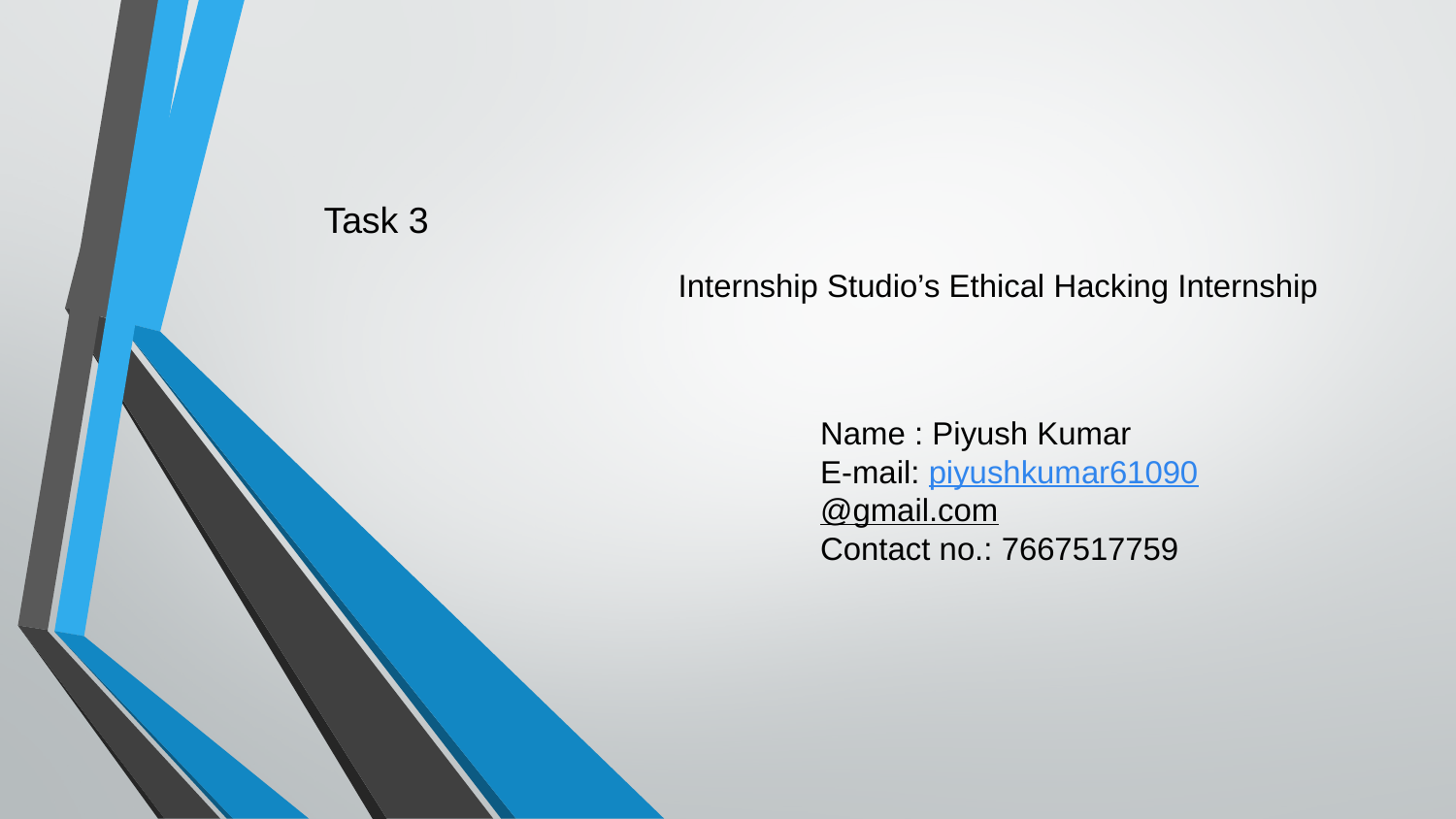

# Task 3
Internship Studio’s Ethical Hacking Internship
Name : Piyush Kumar
E-mail: piyushkumar61090@gmail.com
Contact no.: 7667517759